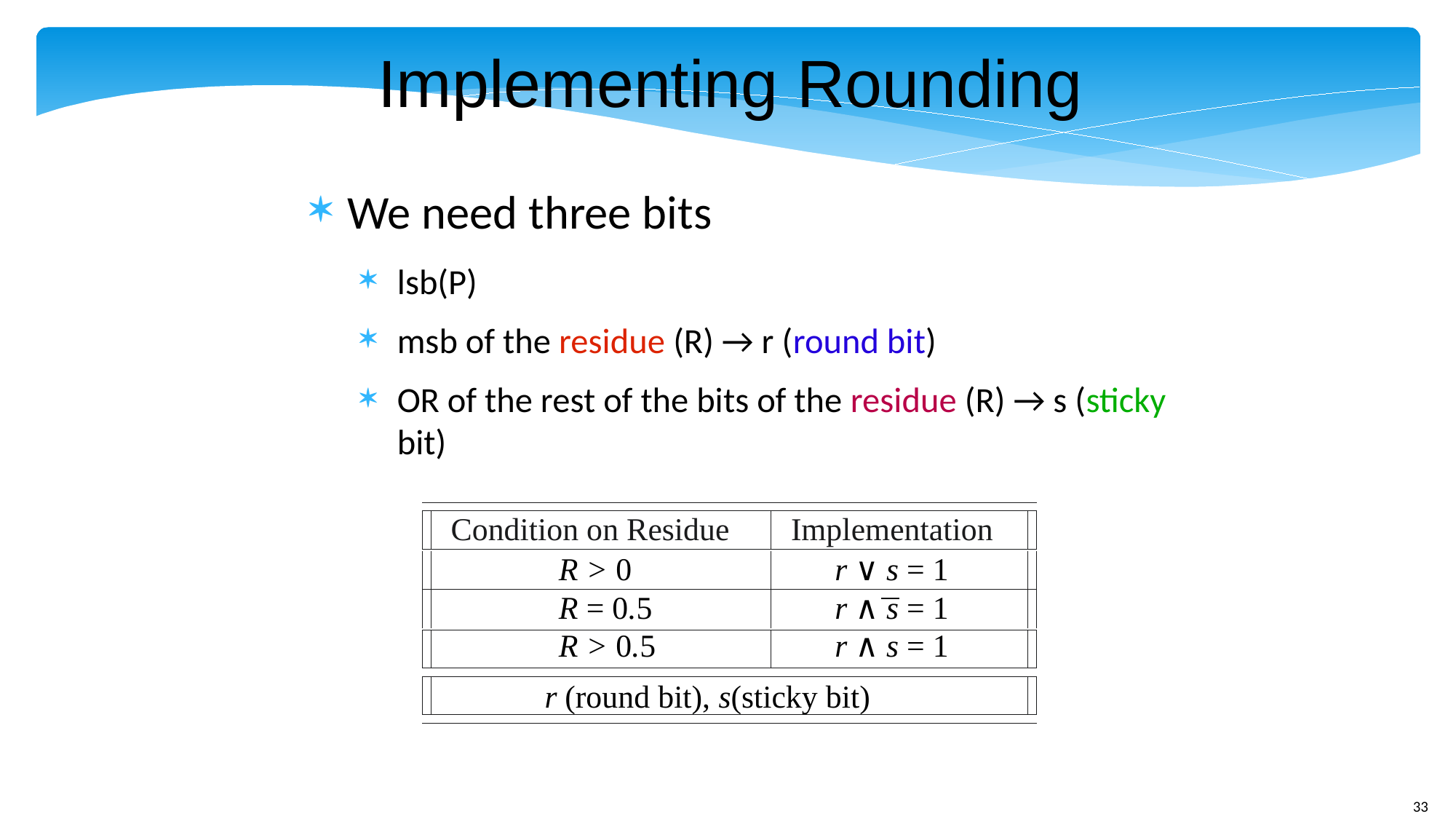

Implementing Rounding
We need three bits
lsb(P)
msb of the residue (R) → r (round bit)
OR of the rest of the bits of the residue (R) → s (sticky bit)

Condition on Residue
Implementation

R > 0
R = 0.5
R > 0.5
r ∨ s = 1
r ∧ s = 1
r ∧ s = 1

r (round bit), s(sticky bit)